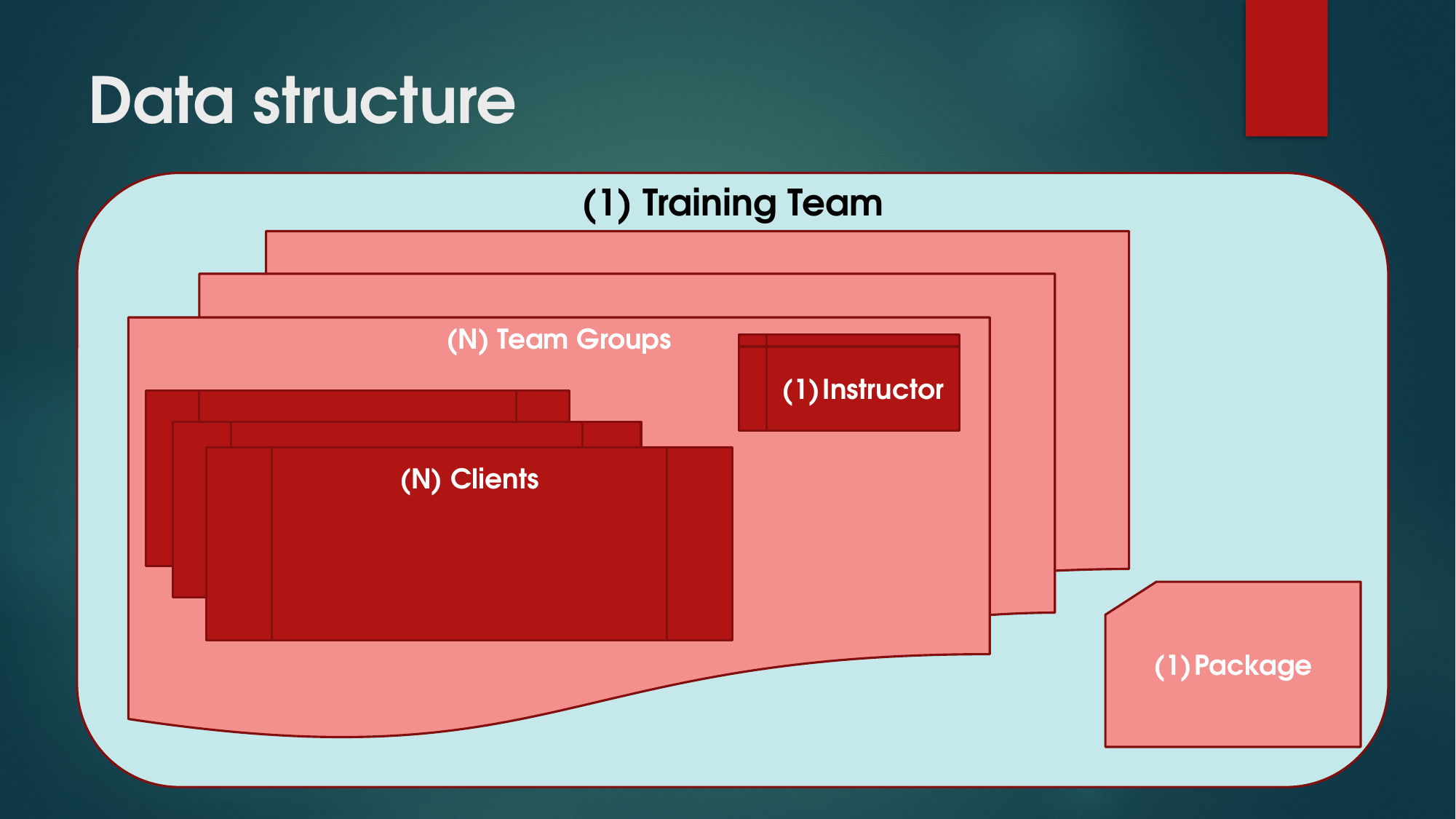

# Data structure
(1) Training Team

(N) Team Groups

Instructor

(N) Clients

Package